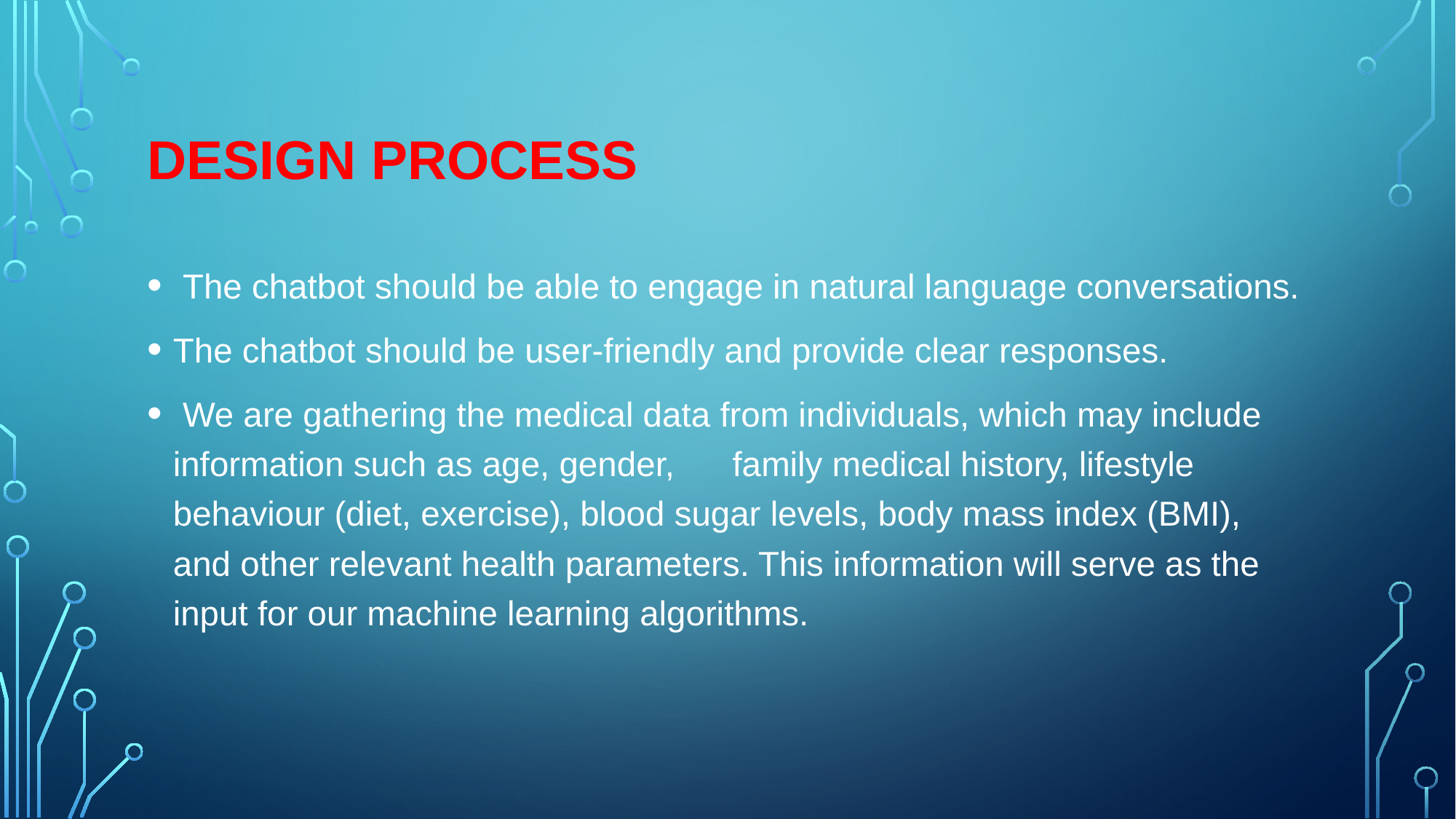

# DESIGN PROCESS
 The chatbot should be able to engage in natural language conversations.
The chatbot should be user-friendly and provide clear responses.
 We are gathering the medical data from individuals, which may include information such as age, gender,      family medical history, lifestyle behaviour (diet, exercise), blood sugar levels, body mass index (BMI), and other relevant health parameters. This information will serve as the input for our machine learning algorithms.